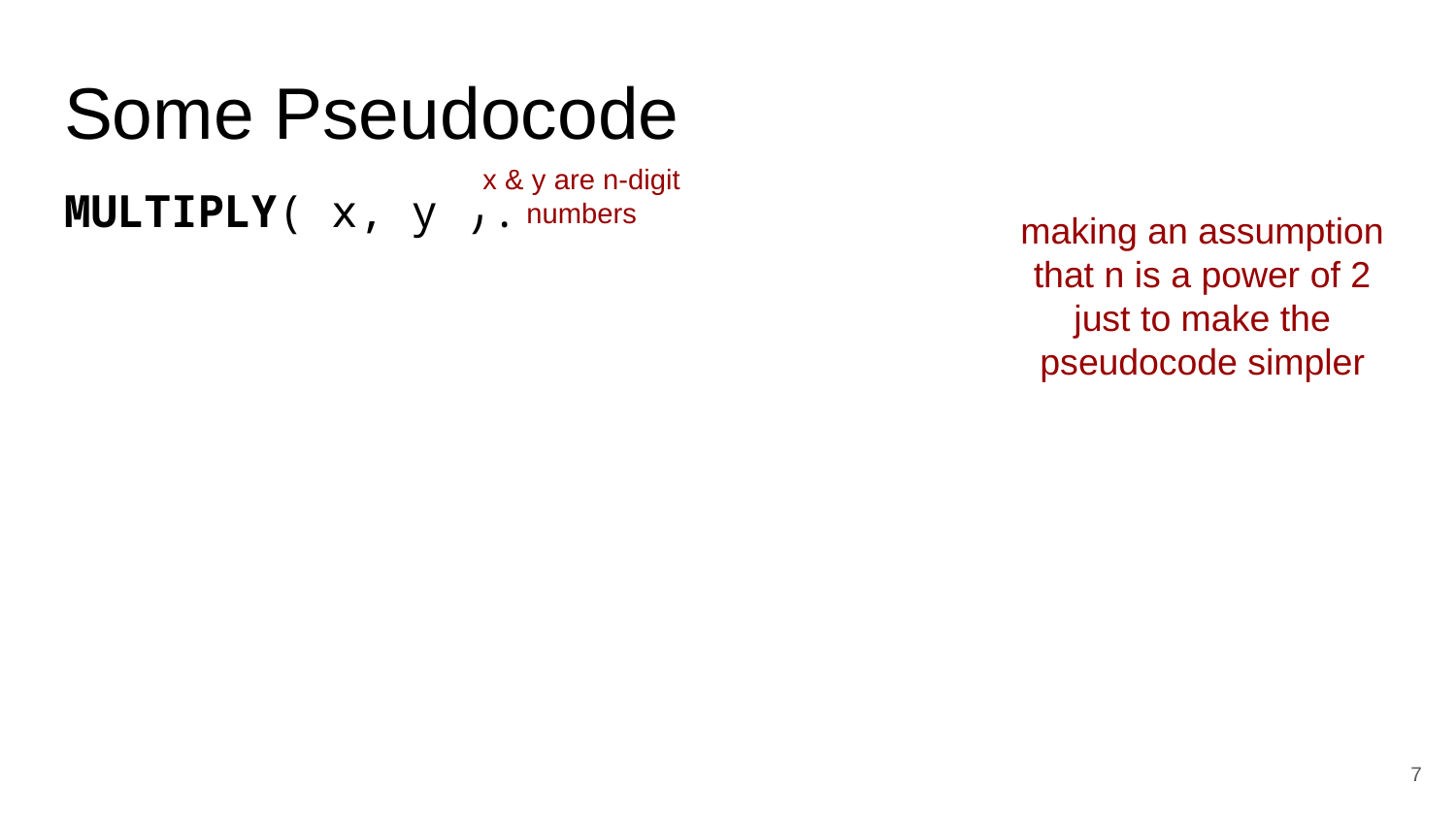

Some Pseudocode
MULTIPLY( x, y ):

x & y are n-digit numbers
making an assumption that n is a power of 2 just to make the pseudocode simpler
7